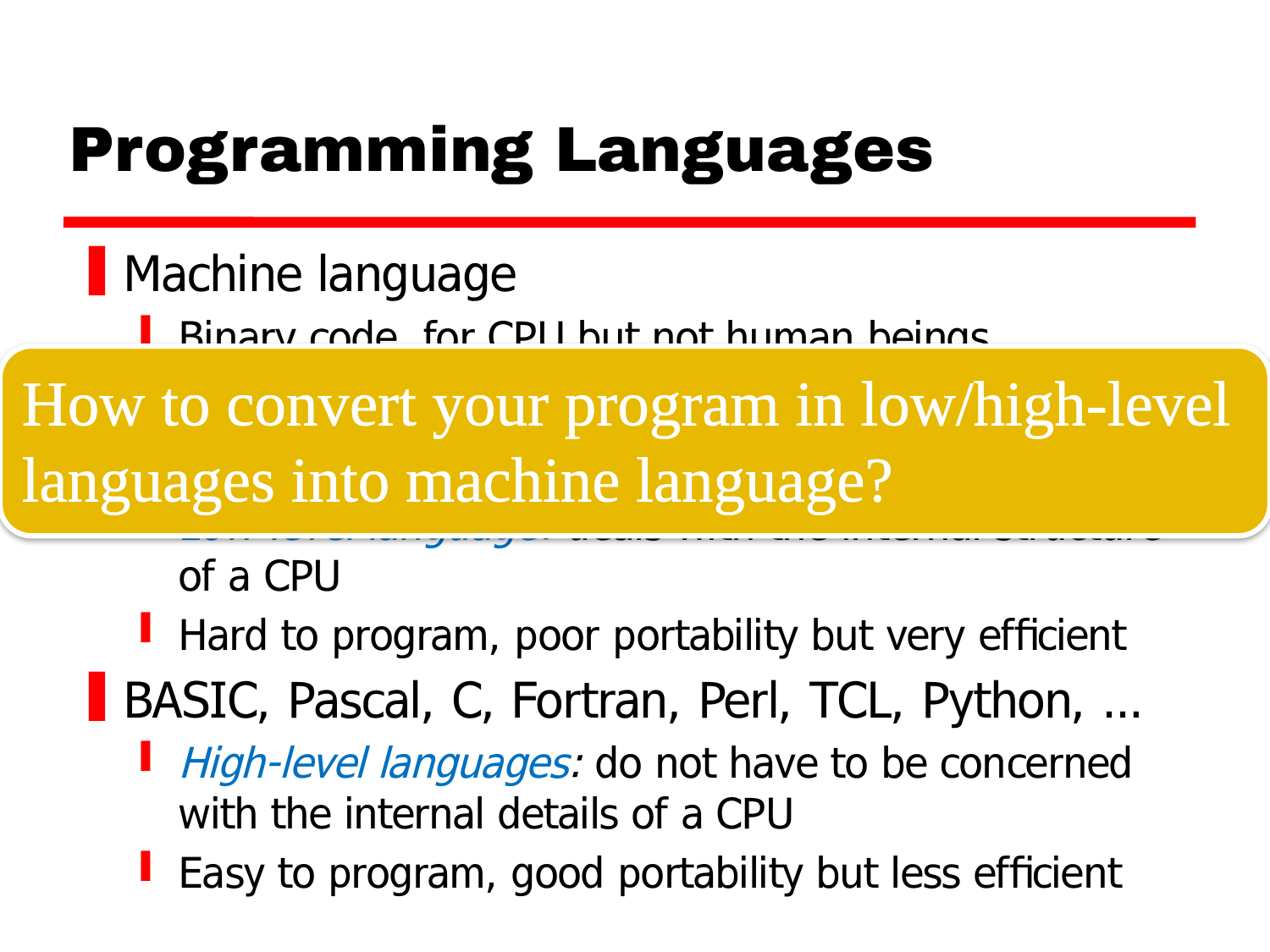

# Programming Languages
Machine language
Binary code, for CPU but not human beings
Assembly language
Mnemonics for machine code instructions
Low-level language: deals with the internal structure of a CPU
Hard to program, poor portability but very efficient
BASIC, Pascal, C, Fortran, Perl, TCL, Python, …
High-level languages: do not have to be concerned with the internal details of a CPU
Easy to program, good portability but less efficient

How to convert your program in low/high-level languages into machine language?